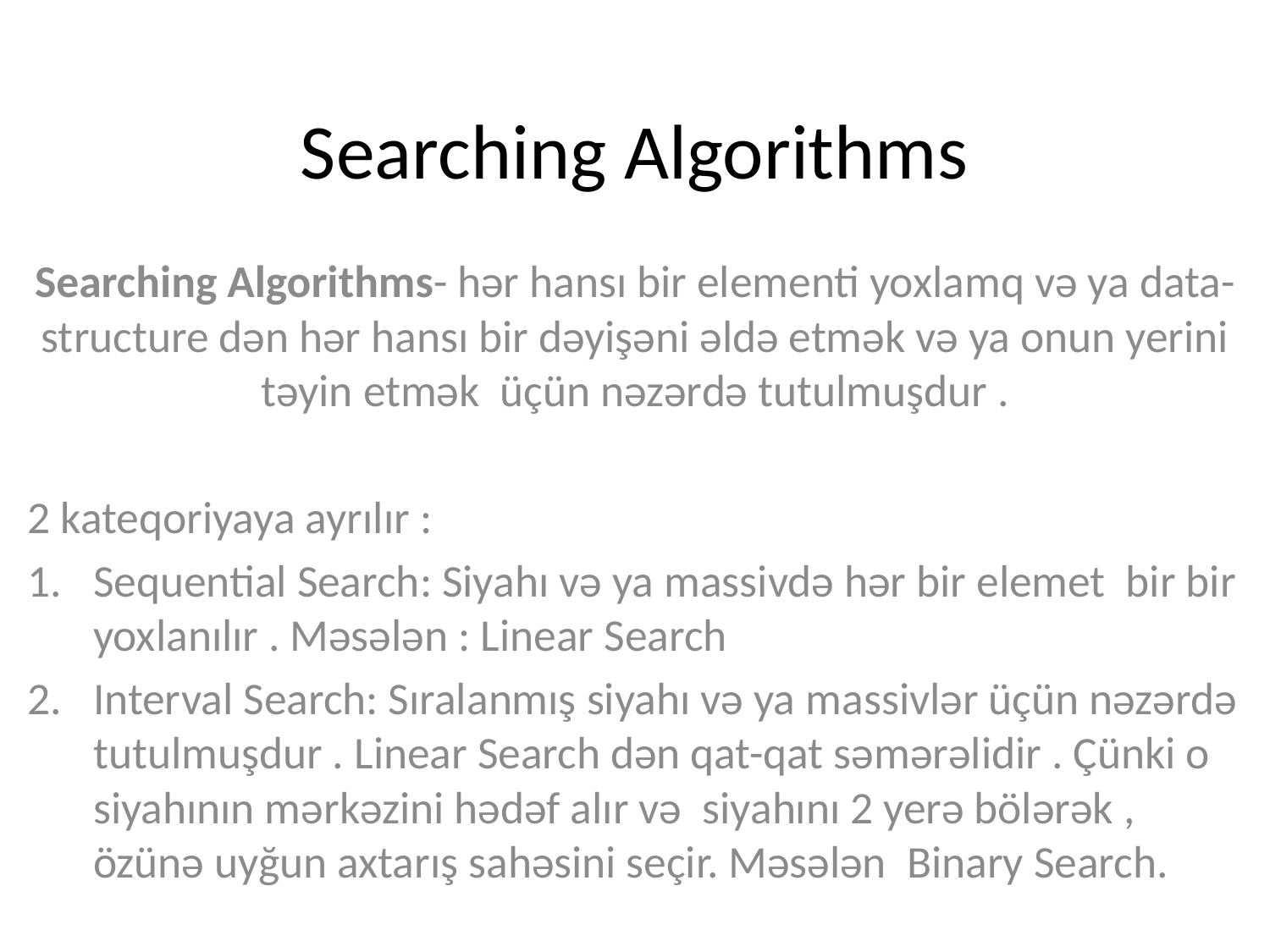

# Searching Algorithms
Searching Algorithms- hər hansı bir elementi yoxlamq və ya data-structure dən hər hansı bir dəyişəni əldə etmək və ya onun yerini təyin etmək  üçün nəzərdə tutulmuşdur .

2 kateqoriyaya ayrılır :
Sequential Search: Siyahı və ya massivdə hər bir elemet  bir bir yoxlanılır . Məsələn : Linear Search
Interval Search: Sıralanmış siyahı və ya massivlər üçün nəzərdə tutulmuşdur . Linear Search dən qat-qat səmərəlidir . Çünki o siyahının mərkəzini hədəf alır və  siyahını 2 yerə bölərək , özünə uyğun axtarış sahəsini seçir. Məsələn  Binary Search.